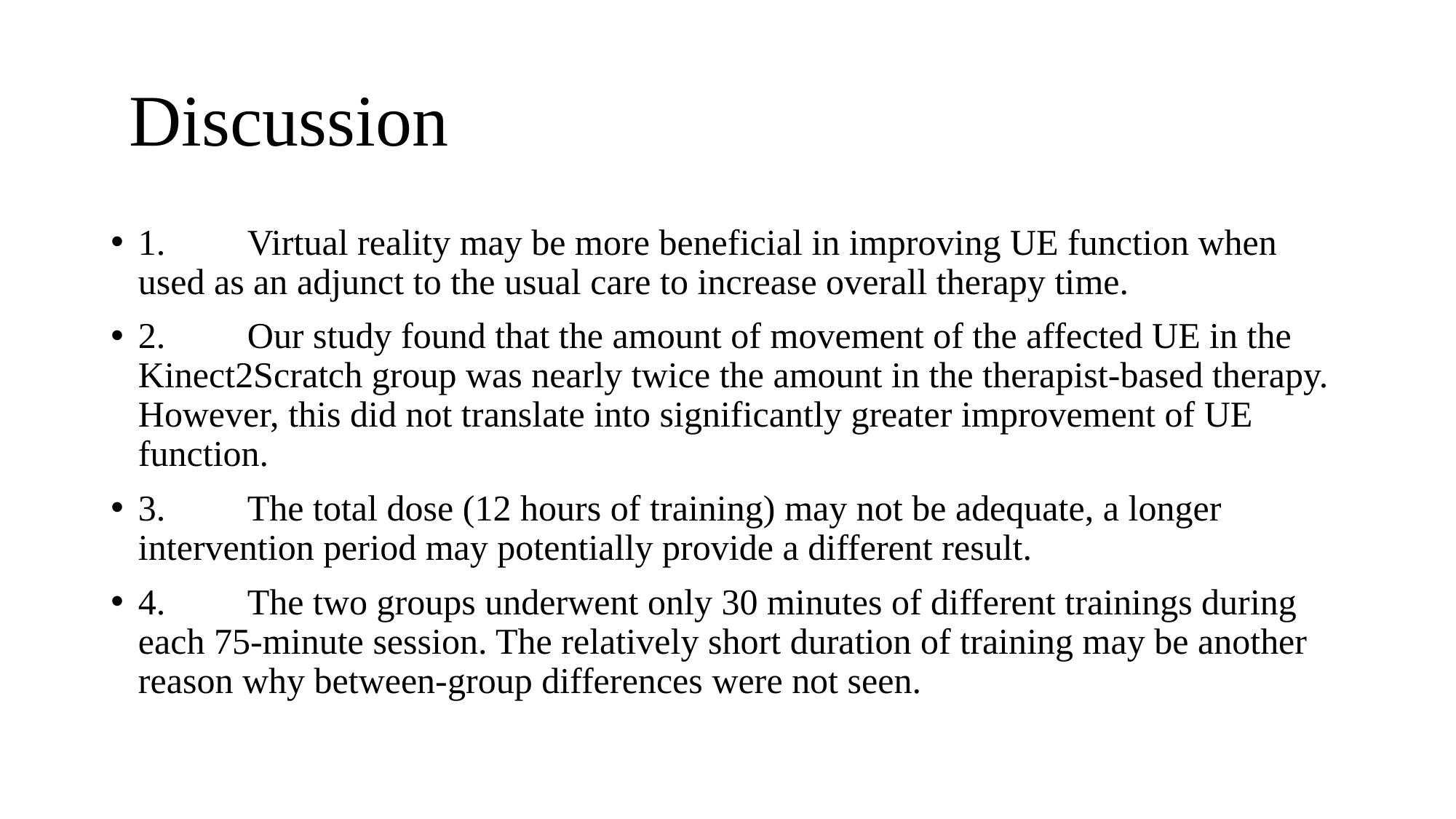

# Discussion
1.	Virtual reality may be more beneficial in improving UE function when used as an adjunct to the usual care to increase overall therapy time.
2.	Our study found that the amount of movement of the affected UE in the Kinect2Scratch group was nearly twice the amount in the therapist-based therapy. However, this did not translate into significantly greater improvement of UE function.
3.	The total dose (12 hours of training) may not be adequate, a longer intervention period may potentially provide a different result.
4.	The two groups underwent only 30 minutes of different trainings during each 75-minute session. The relatively short duration of training may be another reason why between-group differences were not seen.